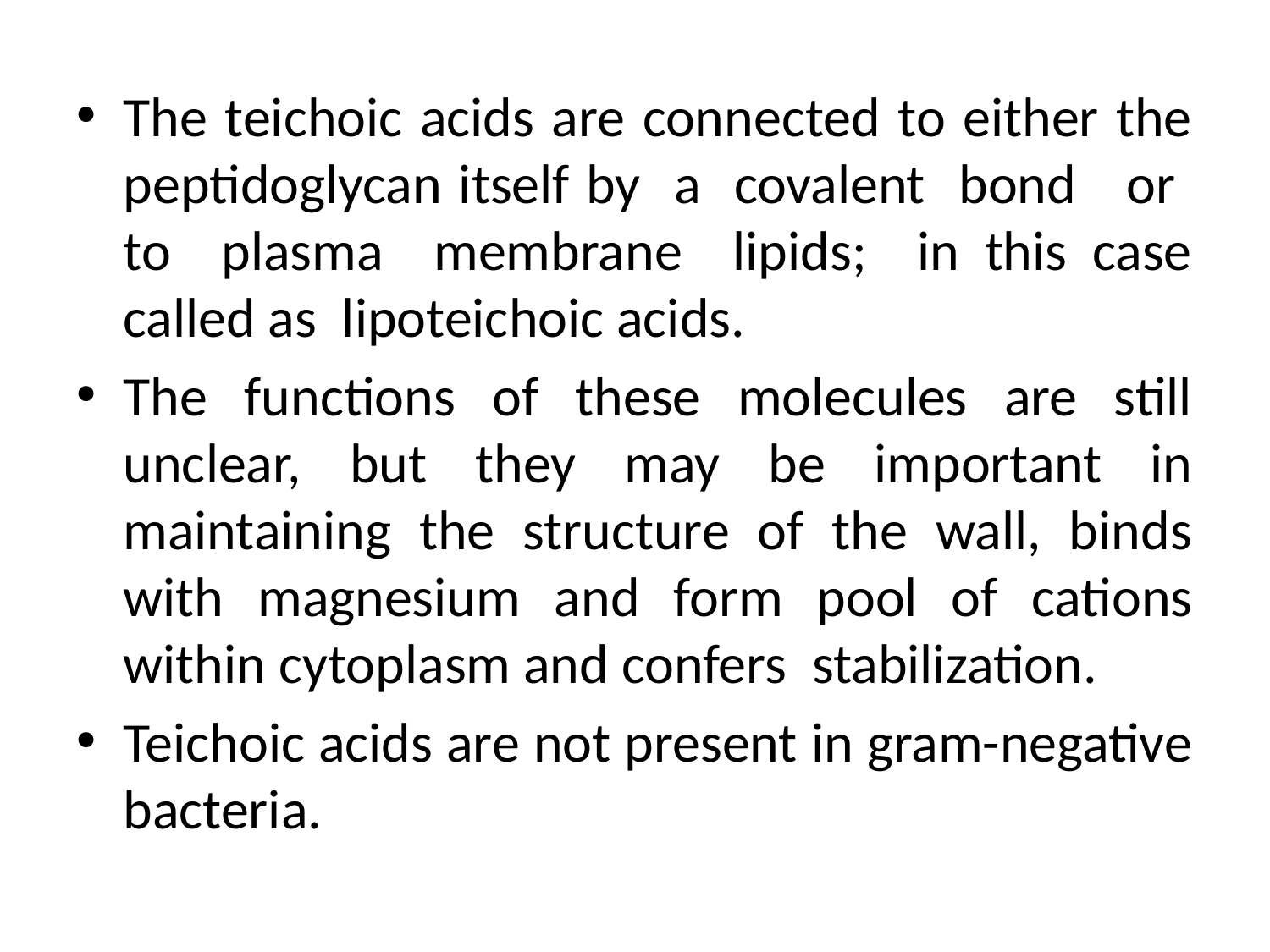

The teichoic acids are connected to either the peptidoglycan itself by  a  covalent  bond   or  to  plasma  membrane  lipids;  in this case called as  lipoteichoic acids.
The functions of these molecules are still unclear, but they may be important in maintaining the structure of the wall, binds with magnesium and form pool of cations within cytoplasm and confers  stabilization.
Teichoic acids are not present in gram-negative bacteria.